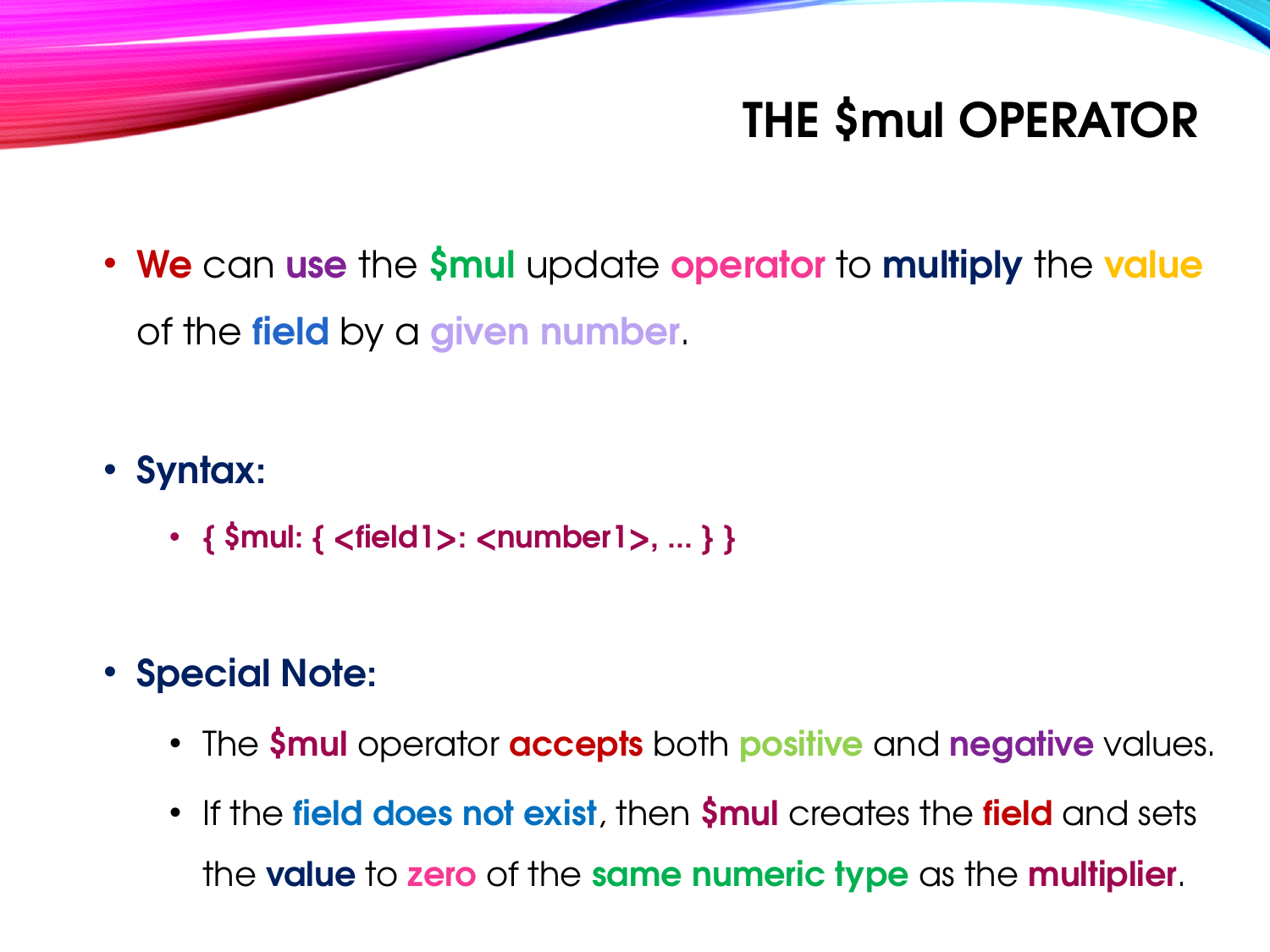

# The $mul operator
We can use the $mul update operator to multiply the value of the field by a given number.

Syntax:
{ $mul: { <field1>: <number1>, ... } }

Special Note:
The $mul operator accepts both positive and negative values.
If the field does not exist, then $mul creates the field and sets the value to zero of the same numeric type as the multiplier.